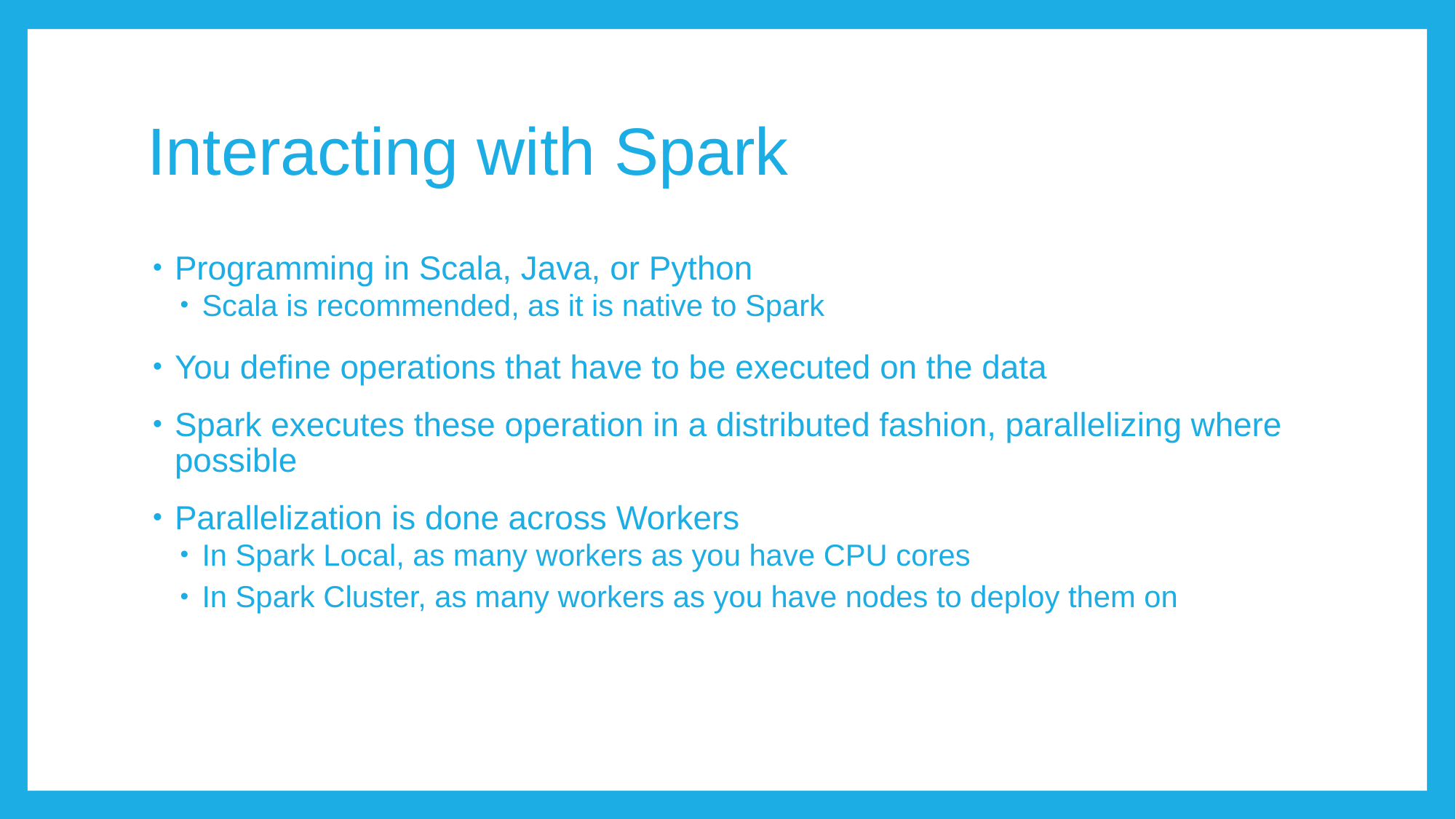

# Interacting with Spark
Programming in Scala, Java, or Python
Scala is recommended, as it is native to Spark
You define operations that have to be executed on the data
Spark executes these operation in a distributed fashion, parallelizing where possible
Parallelization is done across Workers
In Spark Local, as many workers as you have CPU cores
In Spark Cluster, as many workers as you have nodes to deploy them on